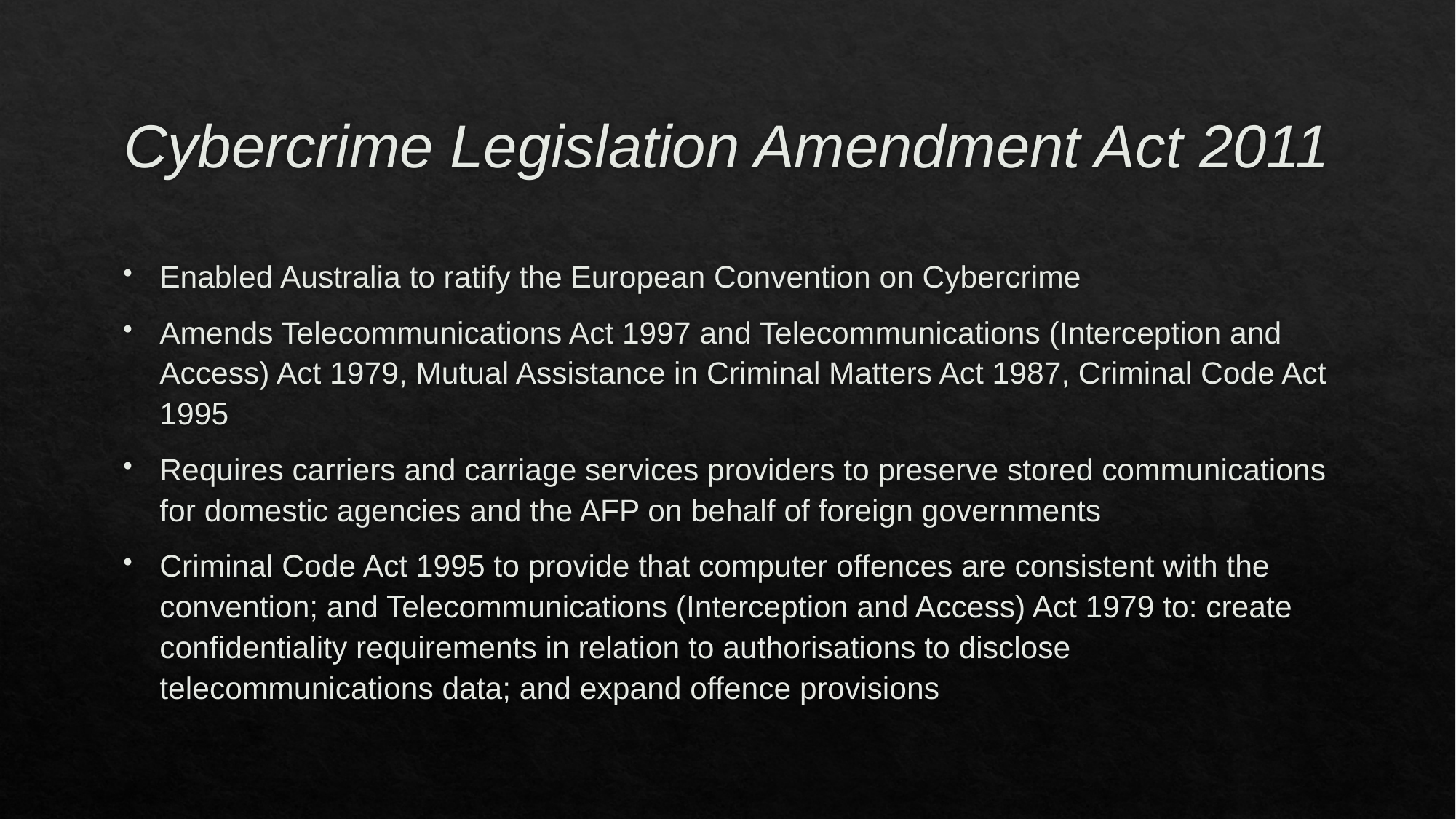

# Cybercrime Legislation Amendment Act 2011
Enabled Australia to ratify the European Convention on Cybercrime
Amends Telecommunications Act 1997 and Telecommunications (Interception and Access) Act 1979, Mutual Assistance in Criminal Matters Act 1987, Criminal Code Act 1995
Requires carriers and carriage services providers to preserve stored communications for domestic agencies and the AFP on behalf of foreign governments
Criminal Code Act 1995 to provide that computer offences are consistent with the convention; and Telecommunications (Interception and Access) Act 1979 to: create confidentiality requirements in relation to authorisations to disclose telecommunications data; and expand offence provisions